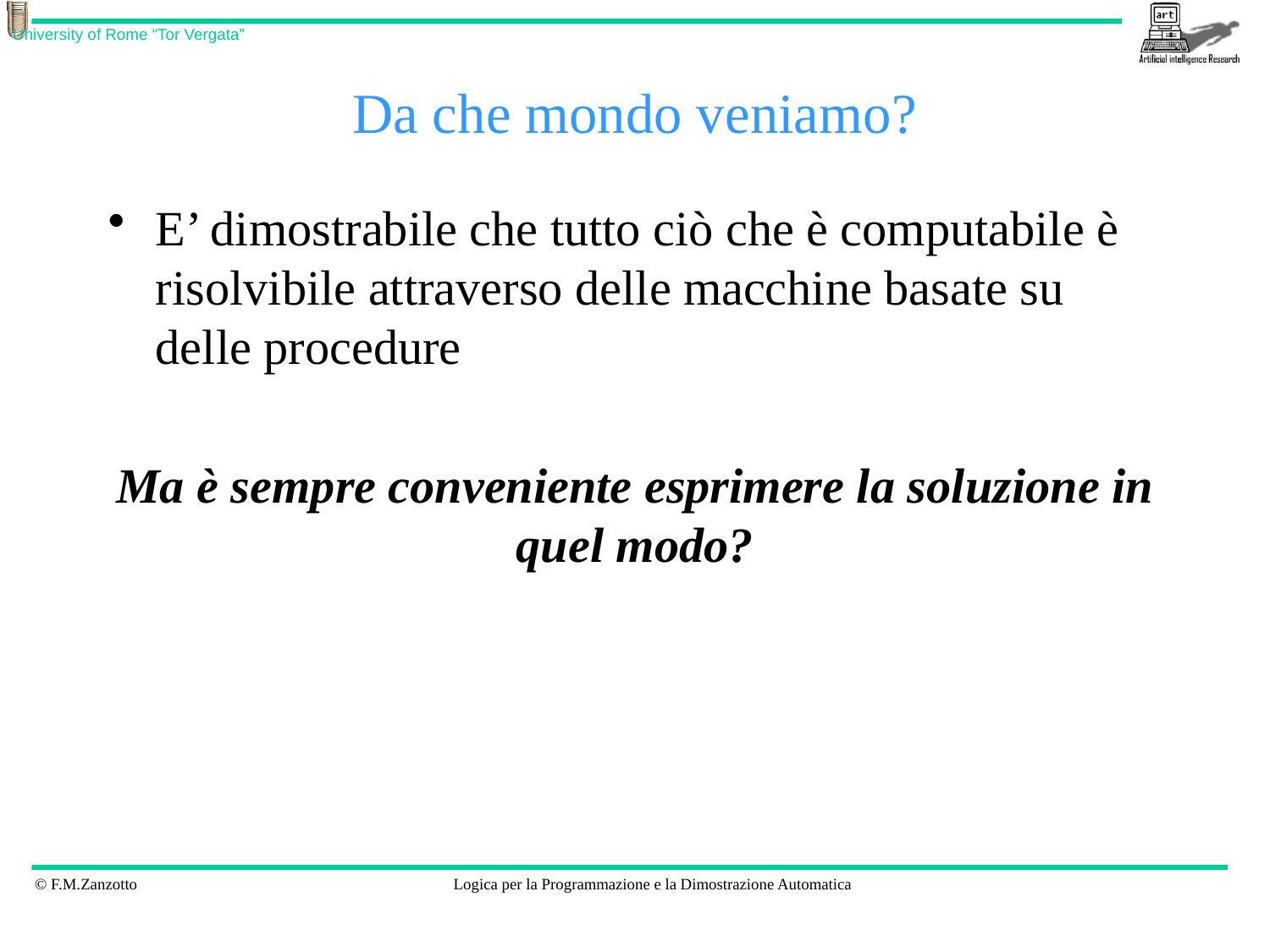

# Da che mondo veniamo?
E’ dimostrabile che tutto ciò che è computabile è risolvibile attraverso delle macchine basate su delle procedure

Ma è sempre conveniente esprimere la soluzione in quel modo?